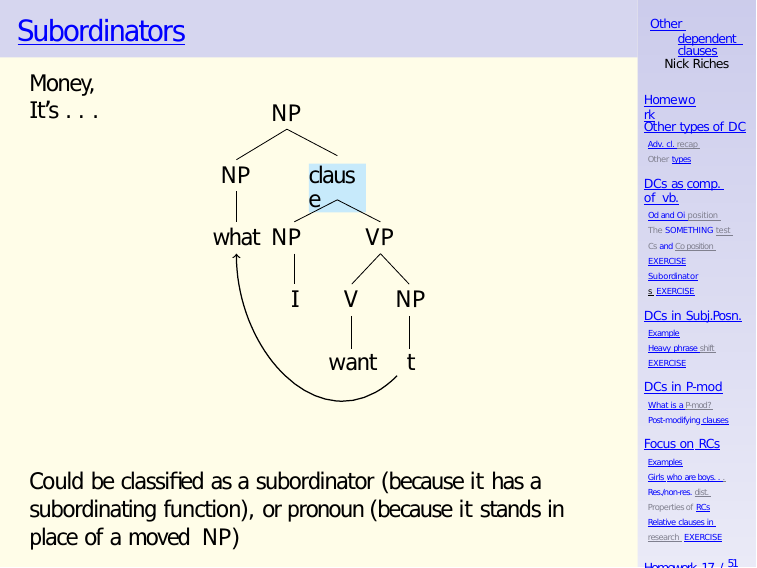

# Subordinators
Other dependent  clauses
Nick Riches
Money, It’s . . .
Homework
NP
Other types of DC
Adv. cl. recap  Other types

NP
clause
DCs as comp. of  vb.
Od and Oi position  The SOMETHING test  Cs and Co position  EXERCISE
Subordinators  EXERCISE

VP
what NP

I
V	NP
DCs in Subj.Posn.
Example
Heavy phrase shift  EXERCISE

want	t
DCs in P-mod
What is a P-mod?  Post-modifying clauses
Focus on RCs
Examples
Girls who are boys. . .  Res./non-res. dist.  Properties of RCs
Relative clauses in research  EXERCISE
Could be classified as a subordinator (because it has a  subordinating function), or pronoun (because it stands in  place of a moved NP)
Homework 17 / 51